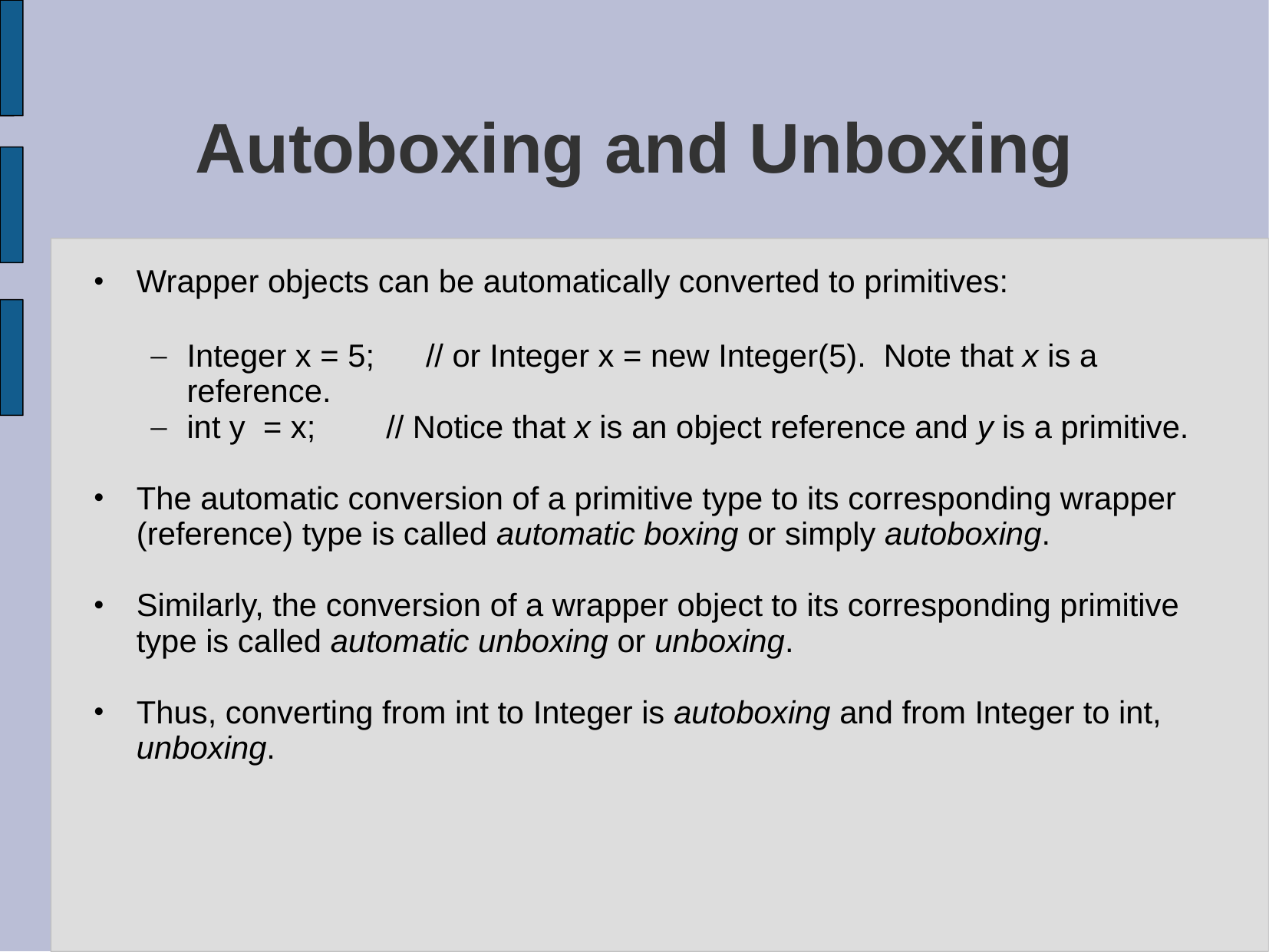

# Autoboxing and Unboxing
Wrapper objects can be automatically converted to primitives:
Integer x = 5;	 // or Integer x = new Integer(5).  Note that x is a reference.
int y  = x;        // Notice that x is an object reference and y is a primitive.

The automatic conversion of a primitive type to its corresponding wrapper (reference) type is called automatic boxing or simply autoboxing.

Similarly, the conversion of a wrapper object to its corresponding primitive type is called automatic unboxing or unboxing.

Thus, converting from int to Integer is autoboxing and from Integer to int, unboxing.